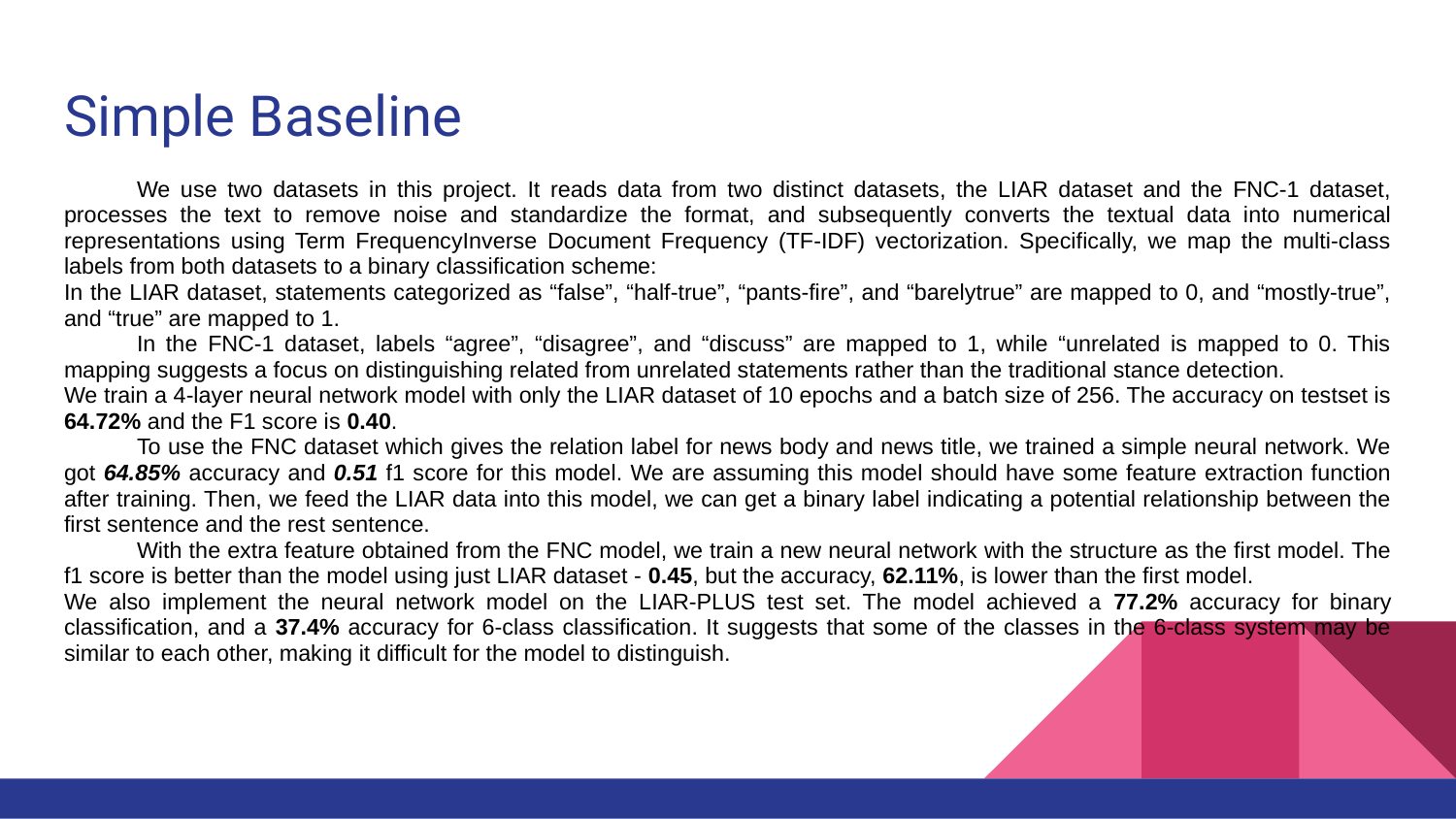

# Simple Baseline
We use two datasets in this project. It reads data from two distinct datasets, the LIAR dataset and the FNC-1 dataset, processes the text to remove noise and standardize the format, and subsequently converts the textual data into numerical representations using Term FrequencyInverse Document Frequency (TF-IDF) vectorization. Specifically, we map the multi-class labels from both datasets to a binary classification scheme:
In the LIAR dataset, statements categorized as “false”, “half-true”, “pants-fire”, and “barelytrue” are mapped to 0, and “mostly-true”, and “true” are mapped to 1.
In the FNC-1 dataset, labels “agree”, “disagree”, and “discuss” are mapped to 1, while “unrelated is mapped to 0. This mapping suggests a focus on distinguishing related from unrelated statements rather than the traditional stance detection.
We train a 4-layer neural network model with only the LIAR dataset of 10 epochs and a batch size of 256. The accuracy on testset is 64.72% and the F1 score is 0.40.
To use the FNC dataset which gives the relation label for news body and news title, we trained a simple neural network. We got 64.85% accuracy and 0.51 f1 score for this model. We are assuming this model should have some feature extraction function after training. Then, we feed the LIAR data into this model, we can get a binary label indicating a potential relationship between the first sentence and the rest sentence.
With the extra feature obtained from the FNC model, we train a new neural network with the structure as the first model. The f1 score is better than the model using just LIAR dataset - 0.45, but the accuracy, 62.11%, is lower than the first model.
We also implement the neural network model on the LIAR-PLUS test set. The model achieved a 77.2% accuracy for binary classification, and a 37.4% accuracy for 6-class classification. It suggests that some of the classes in the 6-class system may be similar to each other, making it difficult for the model to distinguish.